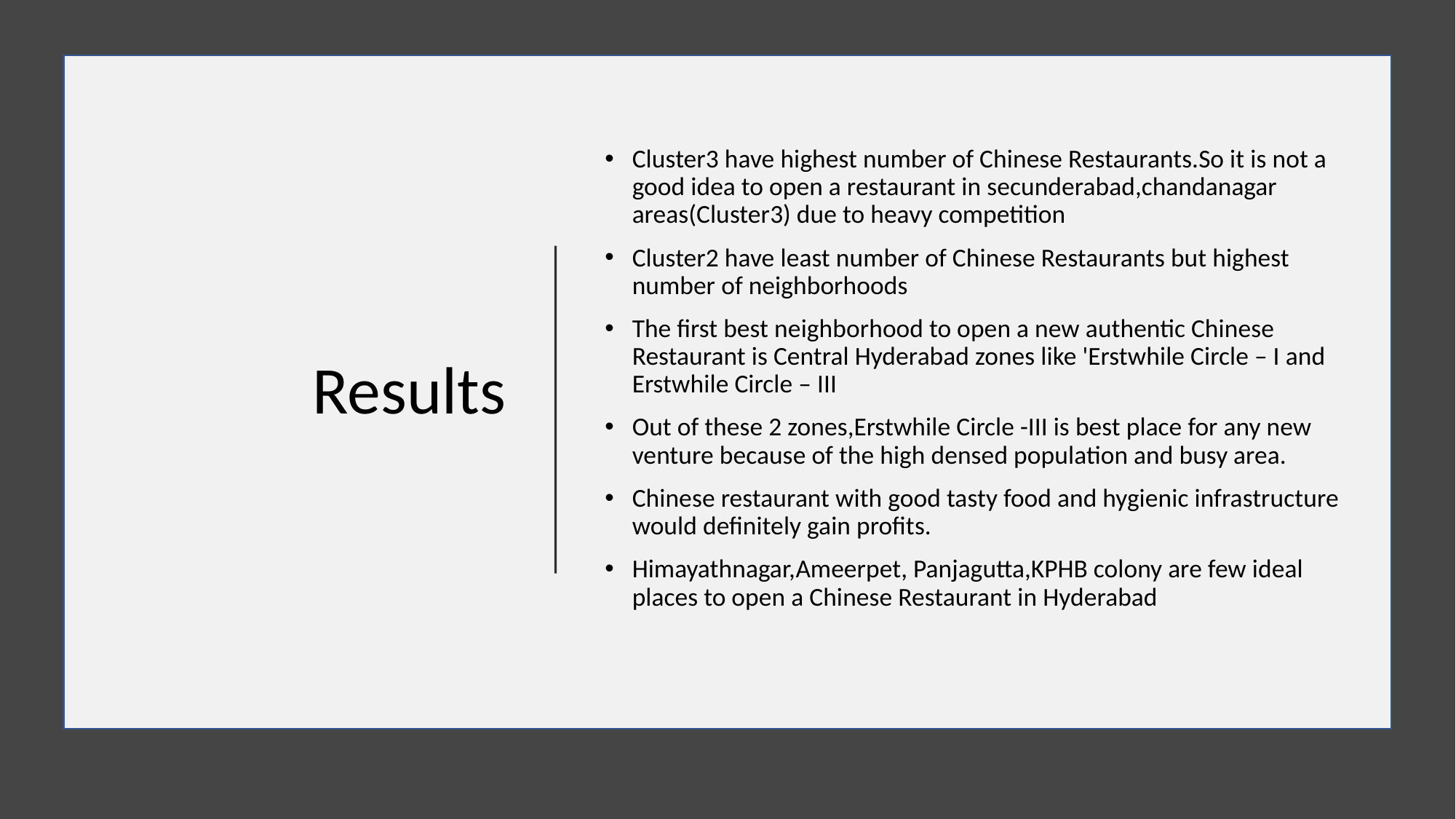

# Results
Cluster3 have highest number of Chinese Restaurants.So it is not a good idea to open a restaurant in secunderabad,chandanagar areas(Cluster3) due to heavy competition
Cluster2 have least number of Chinese Restaurants but highest number of neighborhoods
The first best neighborhood to open a new authentic Chinese Restaurant is Central Hyderabad zones like 'Erstwhile Circle – I and Erstwhile Circle – III
Out of these 2 zones,Erstwhile Circle -III is best place for any new venture because of the high densed population and busy area.
Chinese restaurant with good tasty food and hygienic infrastructure would definitely gain profits.
Himayathnagar,Ameerpet, Panjagutta,KPHB colony are few ideal places to open a Chinese Restaurant in Hyderabad